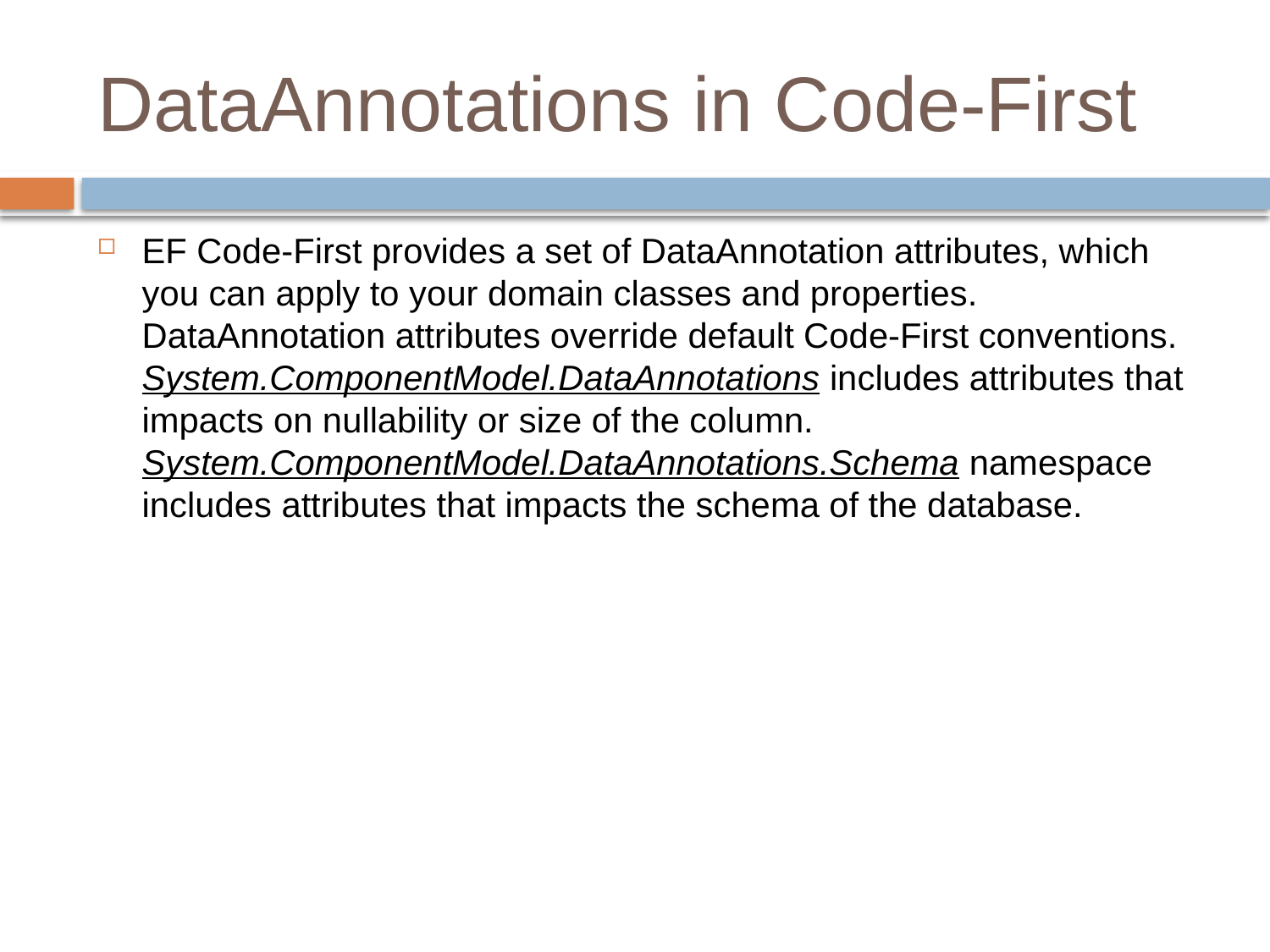

# DataAnnotations in Code-First
EF Code-First provides a set of DataAnnotation attributes, which you can apply to your domain classes and properties. DataAnnotation attributes override default Code-First conventions. System.ComponentModel.DataAnnotations includes attributes that impacts on nullability or size of the column. System.ComponentModel.DataAnnotations.Schema namespace includes attributes that impacts the schema of the database.